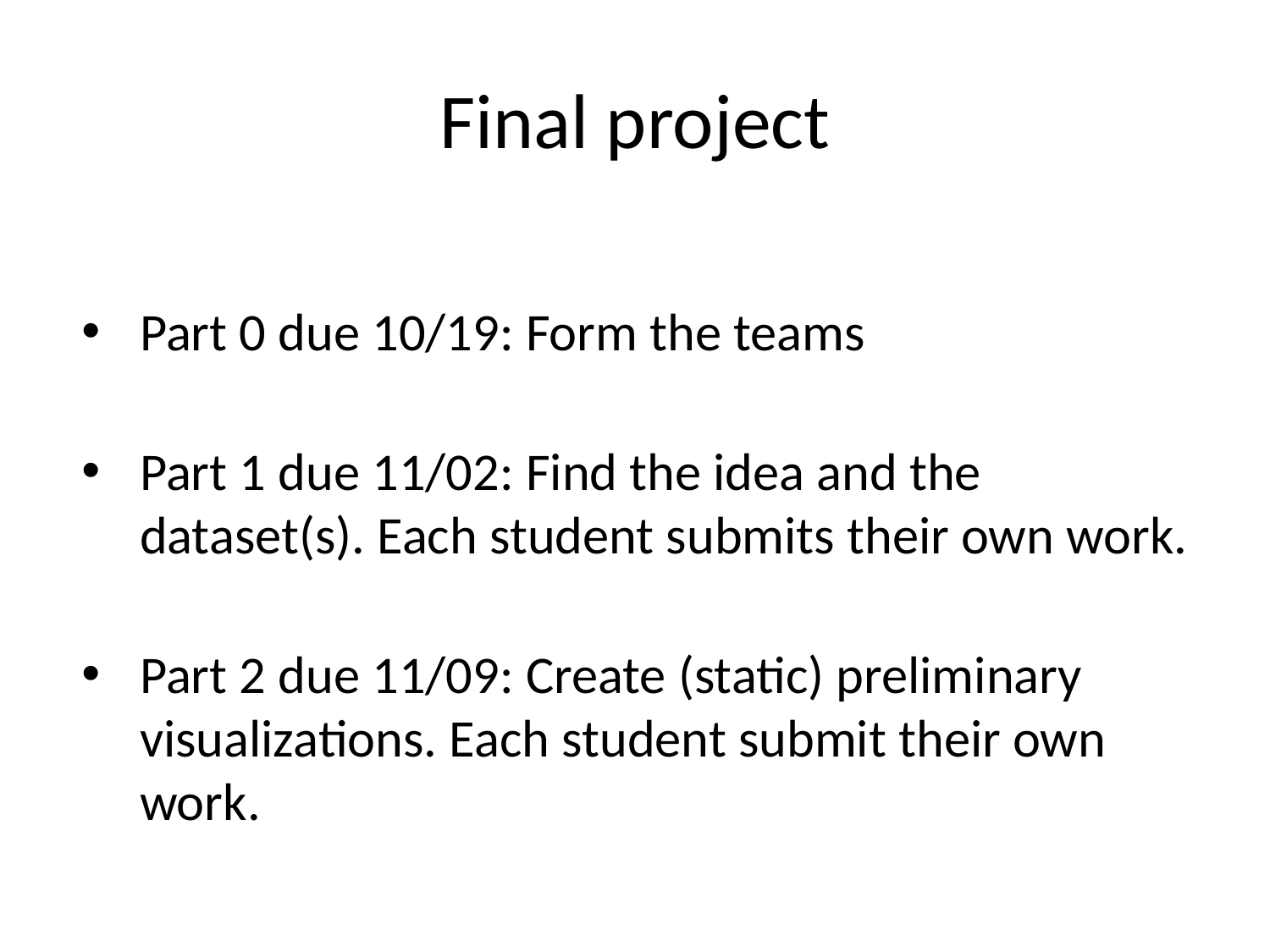

# Final project

Part 0 due 10/19: Form the teams

Part 1 due 11/02: Find the idea and the dataset(s). Each student submits their own work.

Part 2 due 11/09: Create (static) preliminary visualizations. Each student submit their own work.